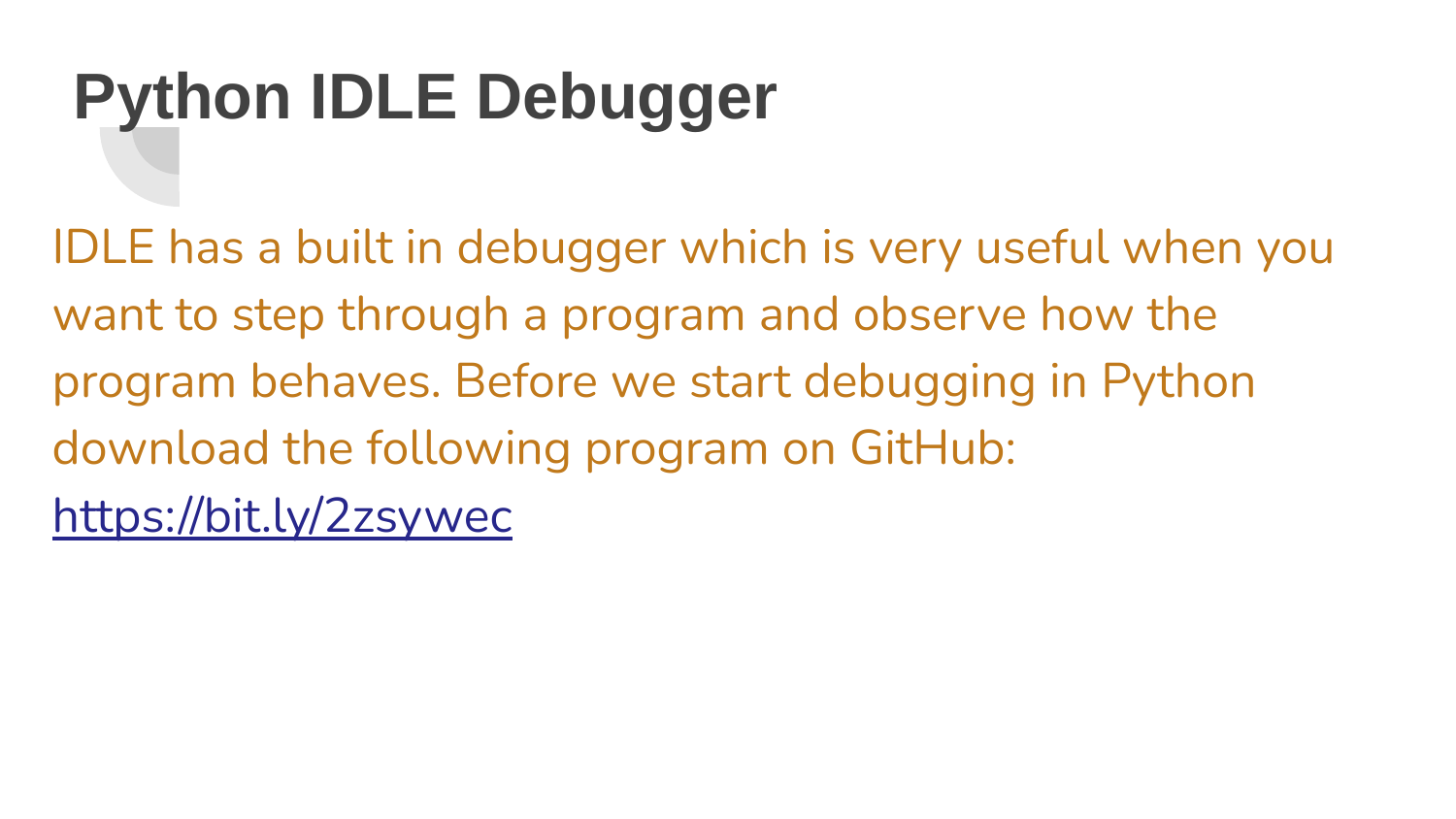

Python IDLE Debugger
IDLE has a built in debugger which is very useful when you want to step through a program and observe how the program behaves. Before we start debugging in Python download the following program on GitHub: https://bit.ly/2zsywec